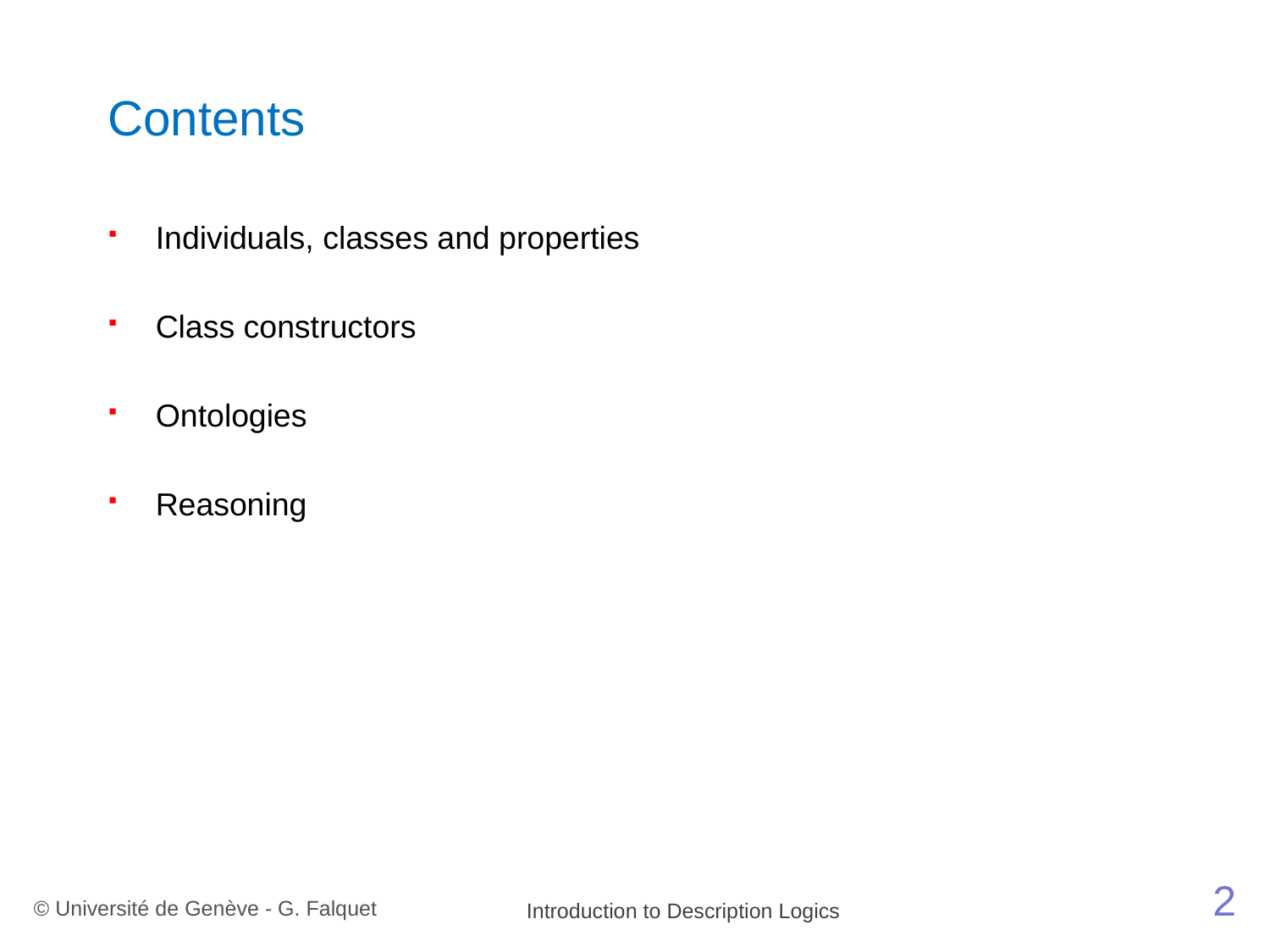

# Contents
Individuals, classes and properties

Class constructors

Ontologies

Reasoning

2
© Université de Genève - G. Falquet
Introduction to Description Logics